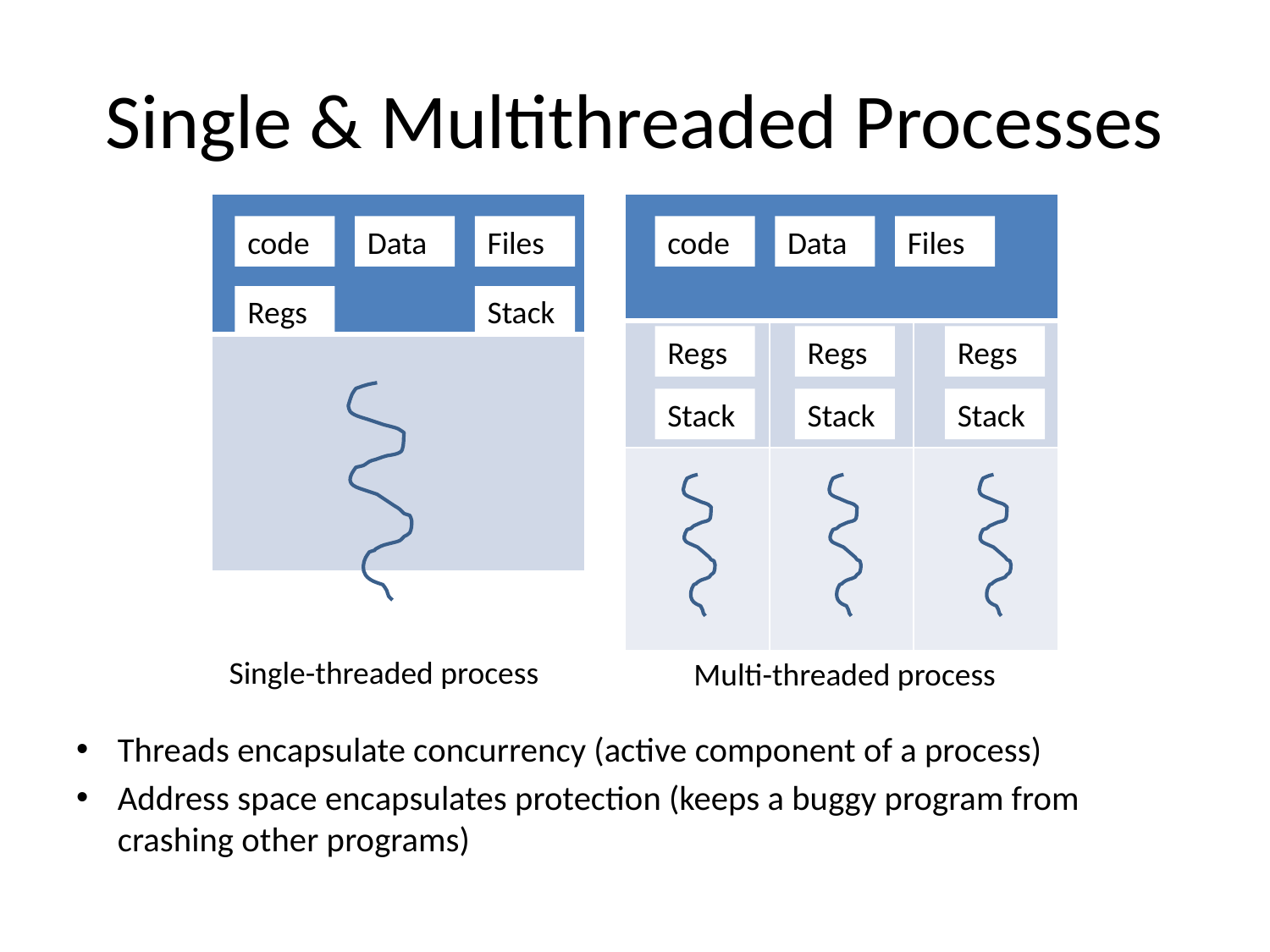

# Single & Multithreaded Processes
|  |
| --- |
|  |
|  |  |  |
| --- | --- | --- |
|  |  |  |
|  |  |  |
code
Data
Files
code
Data
Files
Regs
Stack
Regs
Regs
Regs

Stack
Stack
Stack

Single-threaded process
Multi-threaded process
Threads encapsulate concurrency (active component of a process)
Address space encapsulates protection (keeps a buggy program from crashing other programs)